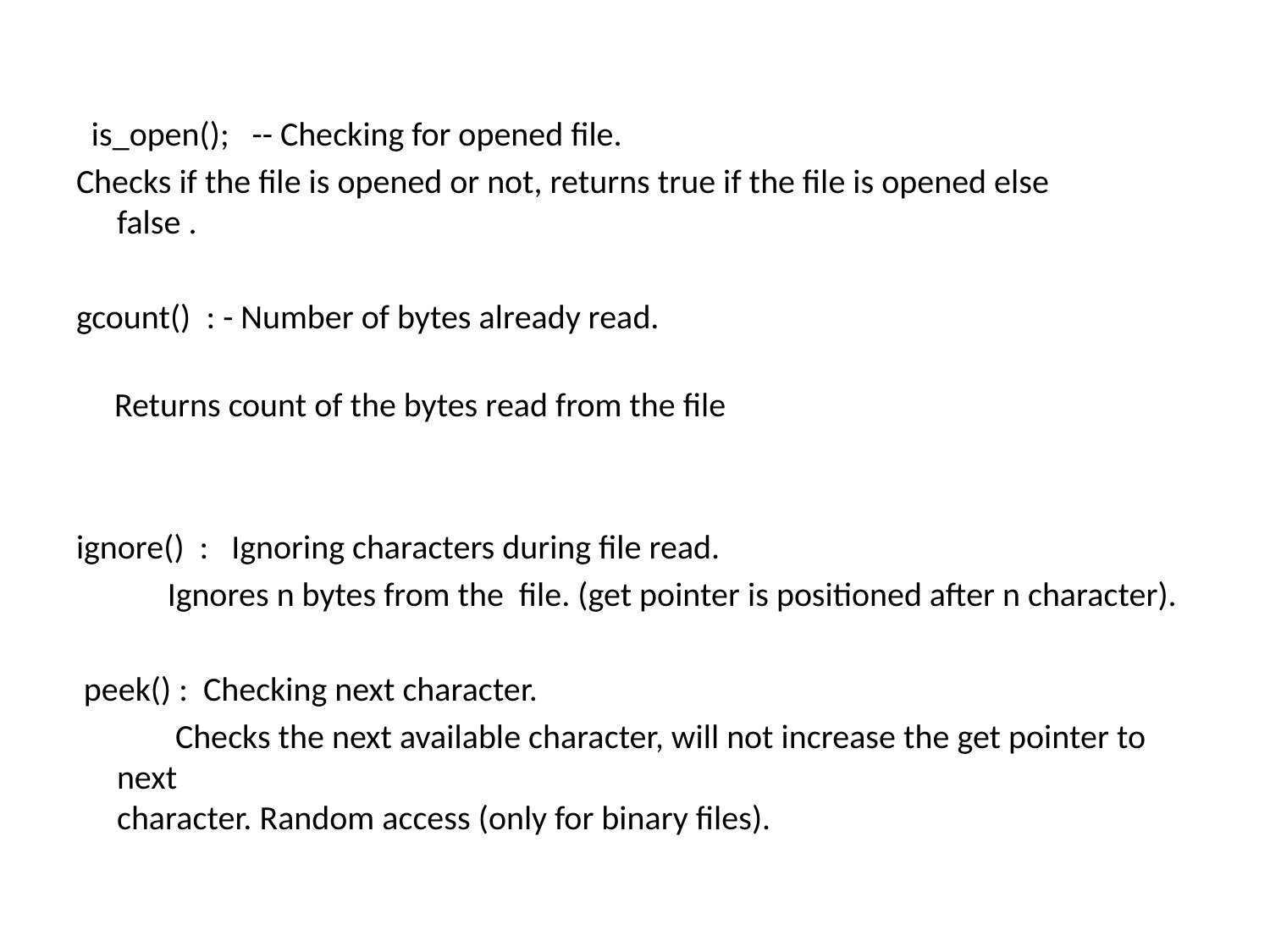

is_open();   -- Checking for opened file.
Checks if the file is opened or not, returns true if the file is opened else
false .

gcount()  : - Number of bytes already read.
     Returns count of the bytes read from the file

ignore()  :   Ignoring characters during file read.
            Ignores n bytes from the  file. (get pointer is positioned after n character).

 peek() :  Checking next character.
             Checks the next available character, will not increase the get pointer to next
character. Random access (only for binary files).